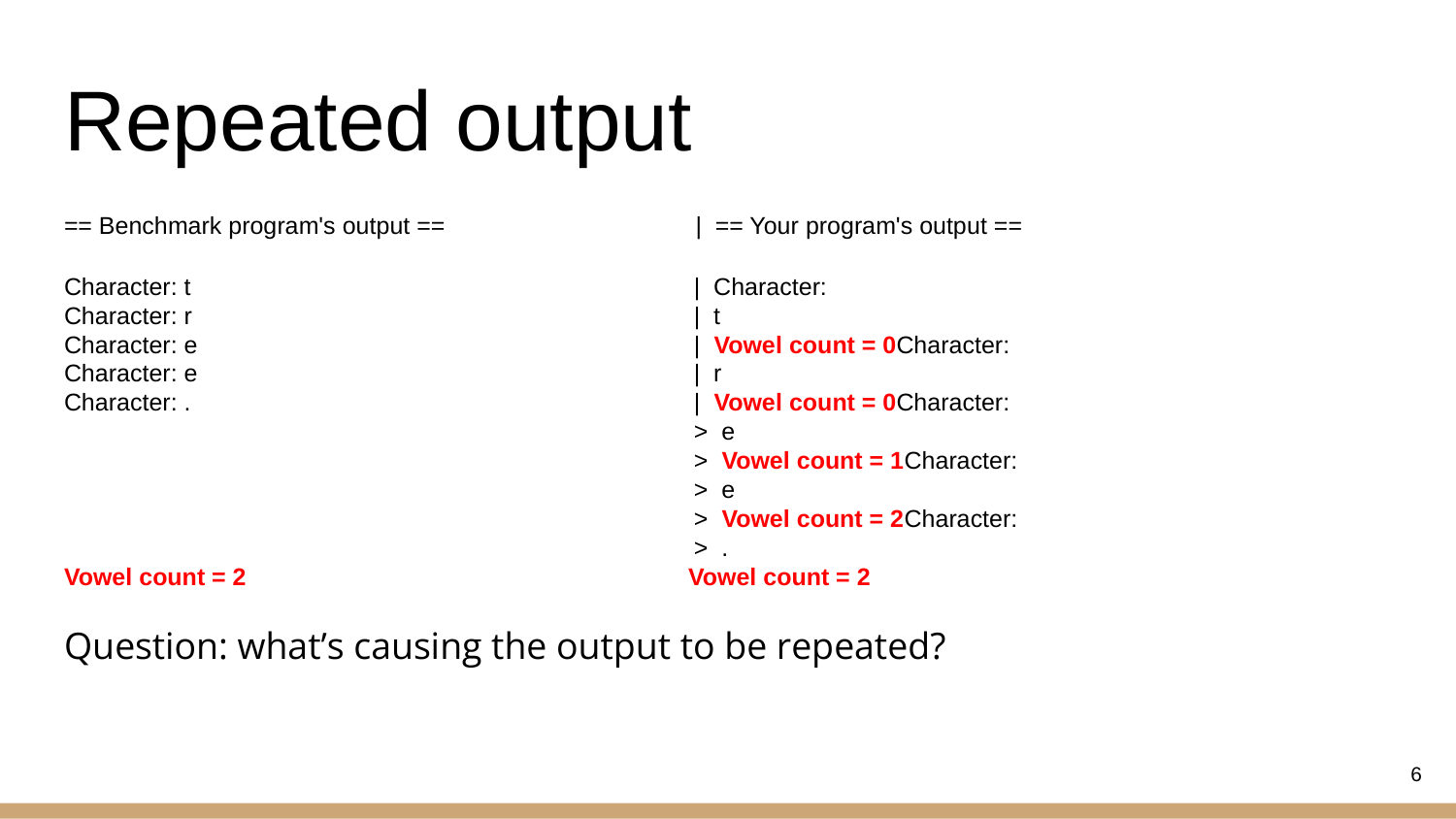

# Repeated output
== Benchmark program's output ==                                     |  == Your program's output ==
Character: t                                                        	       |  Character:
Character: r                                                         	       |  t
Character: e                                                         	       |  Vowel count = 0Character:
Character: e                                                         	       |  r
Character: .                                                         	       |  Vowel count = 0Character:
                                                                     	       >  e
                                                                     	       >  Vowel count = 1Character:
                                                                     	       >  e
                                                                    	       >  Vowel count = 2Character:
                                                                     	       >  .
Vowel count = 2                                                                 Vowel count = 2
Question: what’s causing the output to be repeated?
6